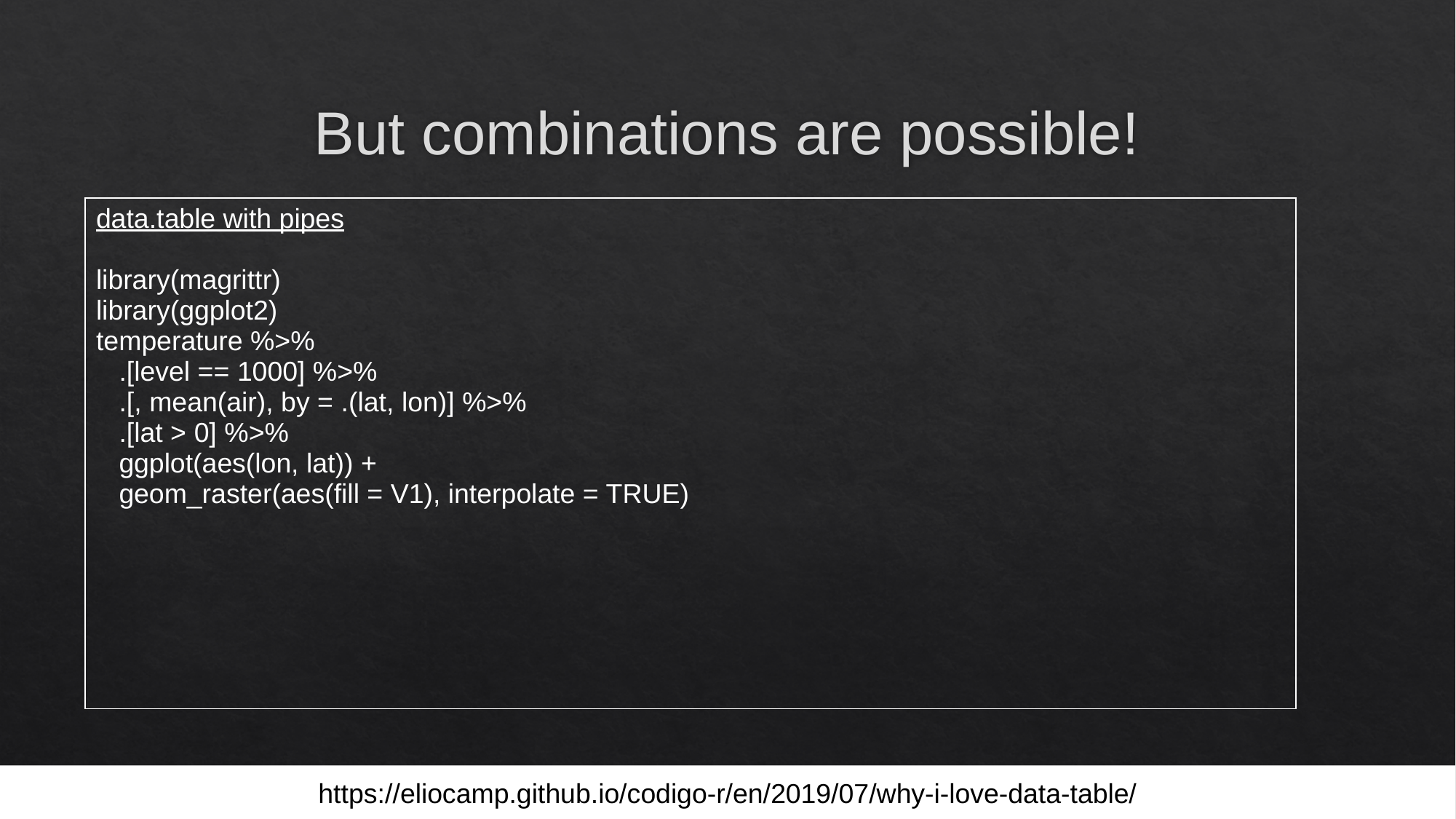

# But combinations are possible!
| data.table with pipes library(magrittr) library(ggplot2) temperature %>% .[level == 1000] %>% .[, mean(air), by = .(lat, lon)] %>% .[lat > 0] %>% ggplot(aes(lon, lat)) + geom\_raster(aes(fill = V1), interpolate = TRUE) |
| --- |
https://eliocamp.github.io/codigo-r/en/2019/07/why-i-love-data-table/